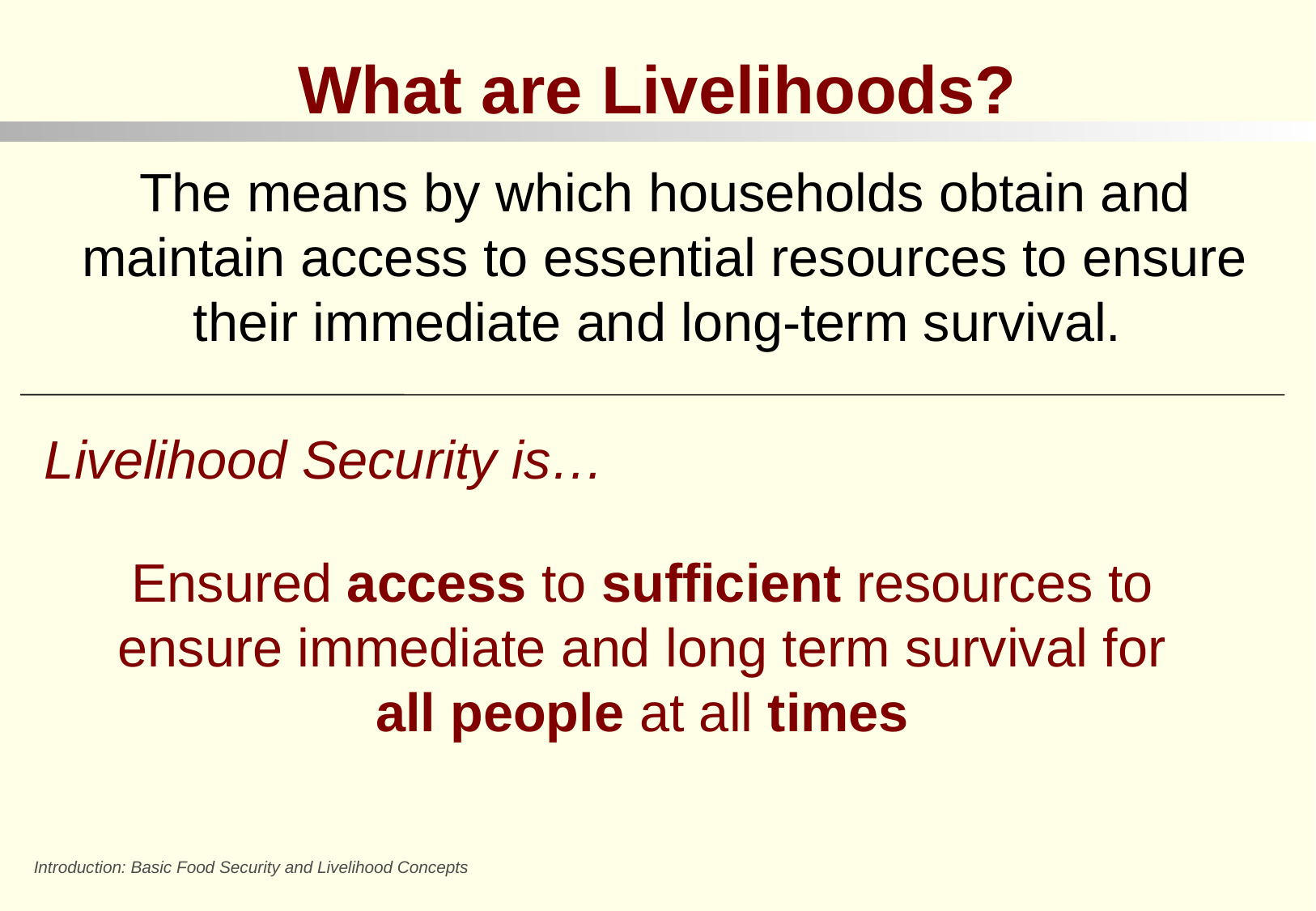

What are Livelihoods?

	The means by which households obtain and maintain access to essential resources to ensure their immediate and long-term survival.

Livelihood Security is…
Ensured access to sufficient resources to ensure immediate and long term survival for all people at all times
Introduction: Basic Food Security and Livelihood Concepts